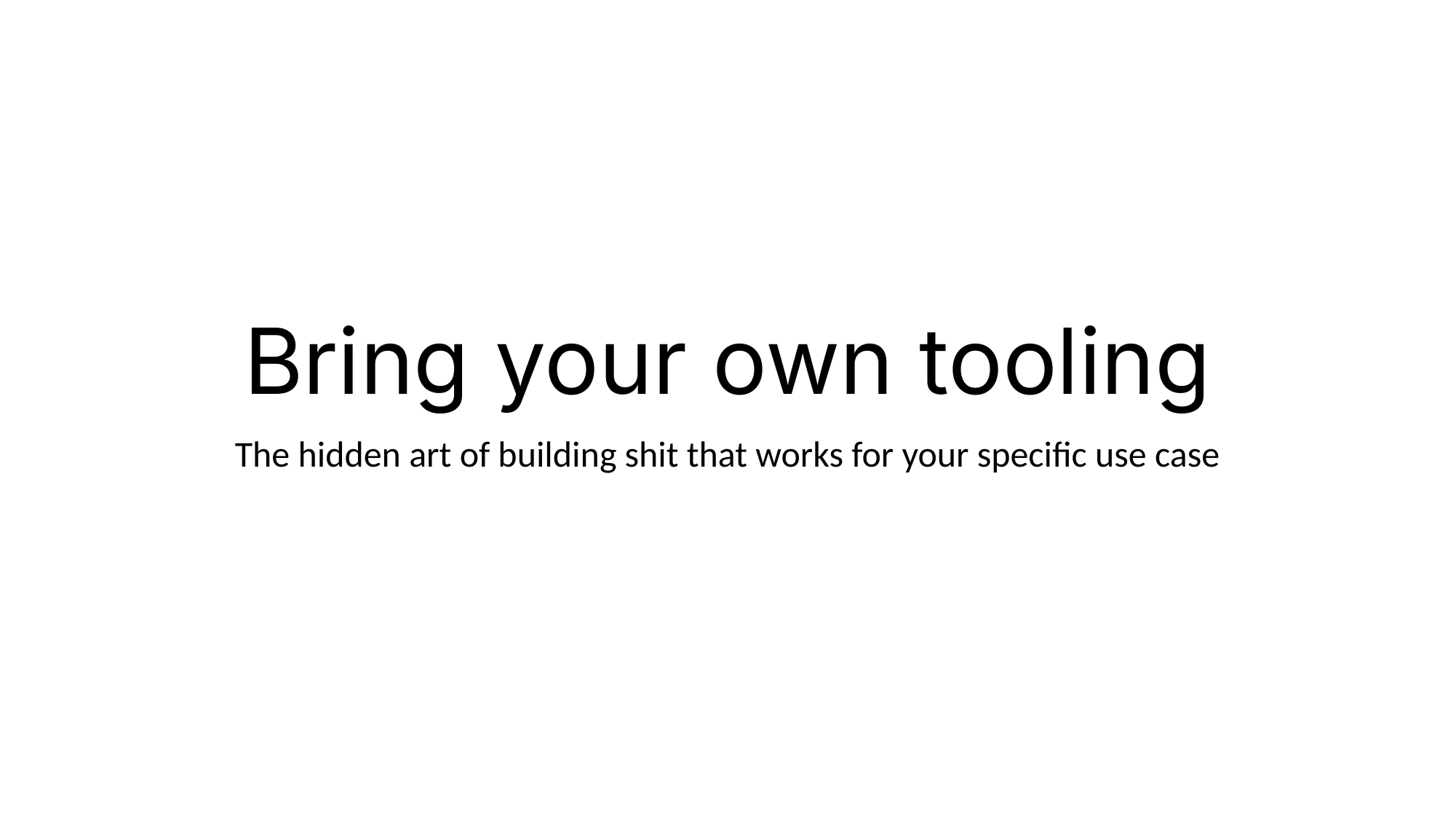

# Bring your own tooling
The hidden art of building shit that works for your specific use case